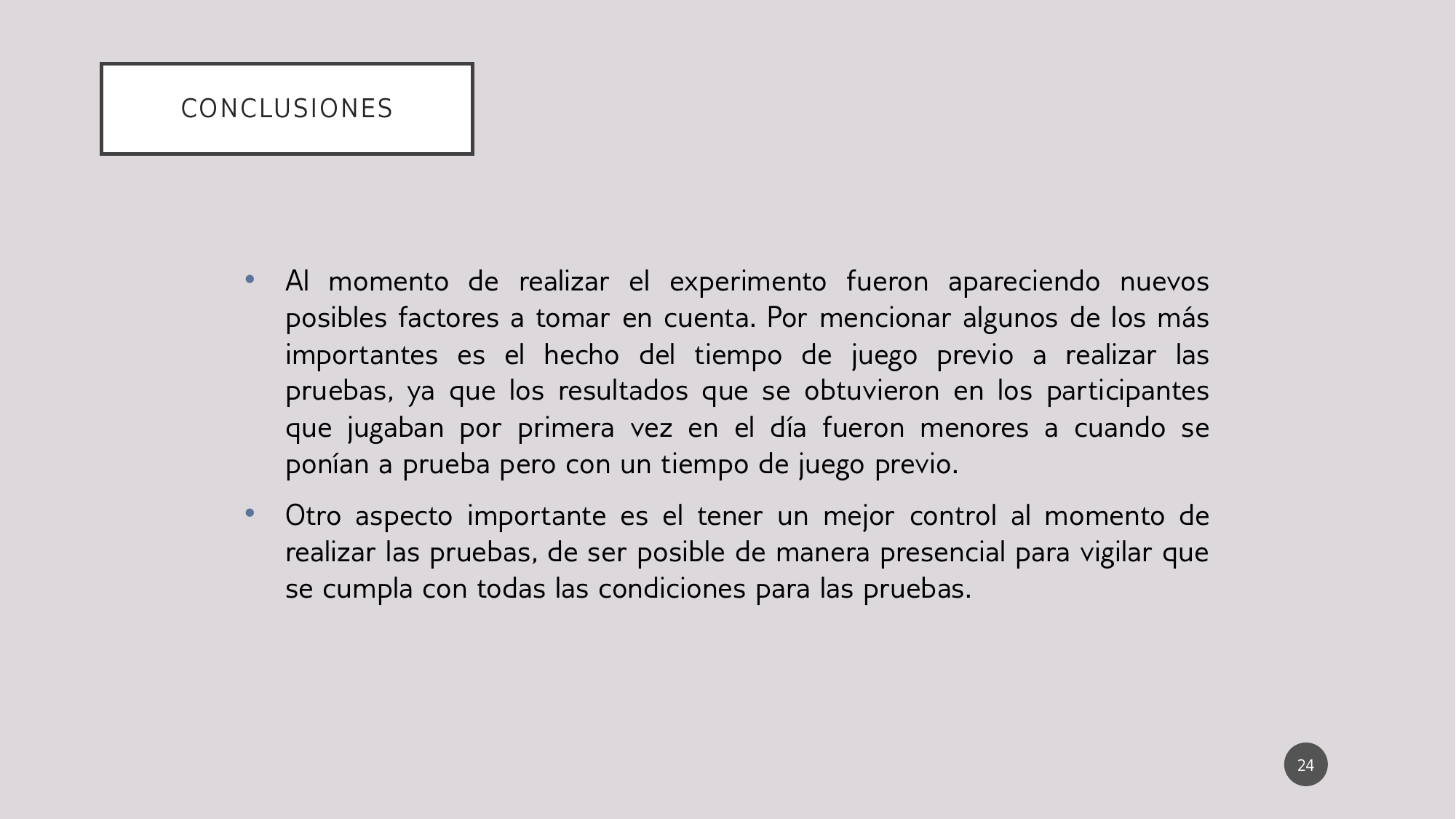

Conclusiones
Al momento de realizar el experimento fueron apareciendo nuevos posibles factores a tomar en cuenta. Por mencionar algunos de los más importantes es el hecho del tiempo de juego previo a realizar las pruebas, ya que los resultados que se obtuvieron en los participantes que jugaban por primera vez en el día fueron menores a cuando se ponían a prueba pero con un tiempo de juego previo.
Otro aspecto importante es el tener un mejor control al momento de realizar las pruebas, de ser posible de manera presencial para vigilar que se cumpla con todas las condiciones para las pruebas.
24